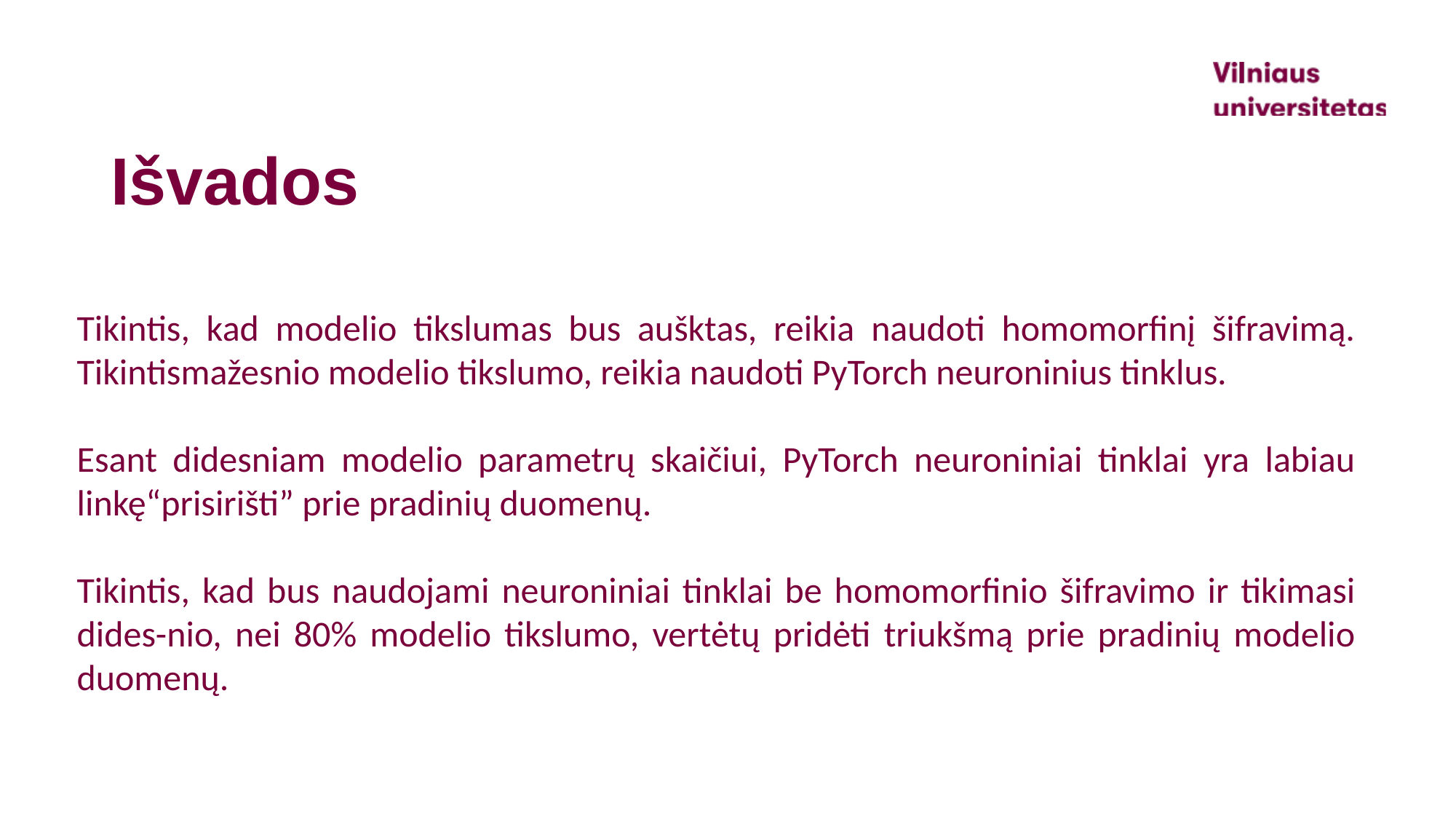

# Išvados
Tikintis, kad modelio tikslumas bus aušktas, reikia naudoti homomorfinį šifravimą. Tikintismažesnio modelio tikslumo, reikia naudoti PyTorch neuroninius tinklus.

Esant didesniam modelio parametrų skaičiui, PyTorch neuroniniai tinklai yra labiau linkę“prisirišti” prie pradinių duomenų.

Tikintis, kad bus naudojami neuroniniai tinklai be homomorfinio šifravimo ir tikimasi dides-nio, nei 80% modelio tikslumo, vertėtų pridėti triukšmą prie pradinių modelio duomenų.